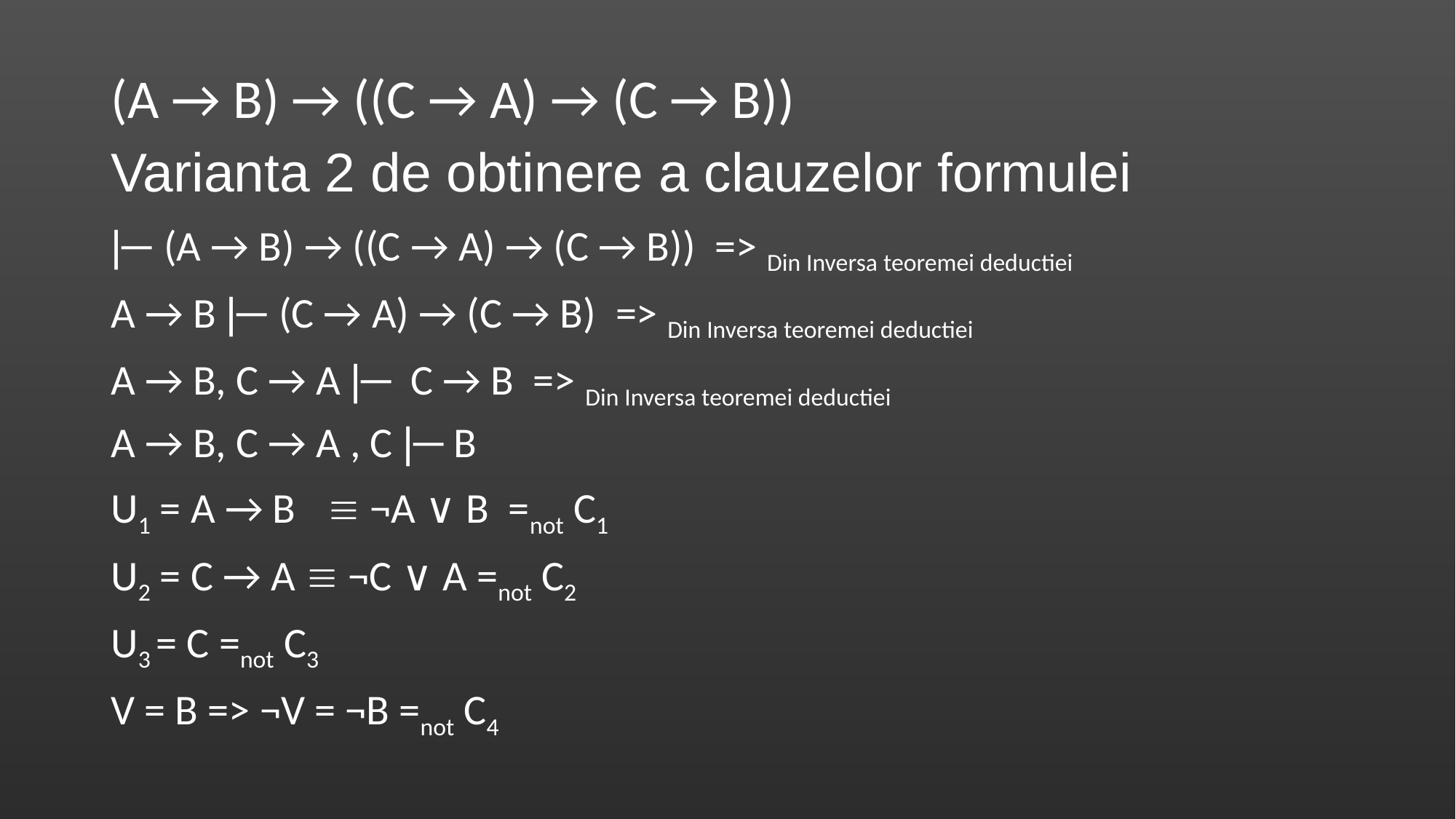

(A → B) → ((C → A) → (C → B))
Varianta 2 de obtinere a clauzelor formulei
|─ (A → B) → ((C → A) → (C → B))  => Din Inversa teoremei deductiei
A → B |─ (C → A) → (C → B)  => Din Inversa teoremei deductiei
A → B, C → A |─  C → B  => Din Inversa teoremei deductiei
A → B, C → A , C |─ B
U1 = A → B  ≡ ¬A ∨ B  =not C1
U2 = C → A ≡ ¬C ∨ A =not C2
U3 = C =not C3
V = B => ¬V = ¬B =not C4